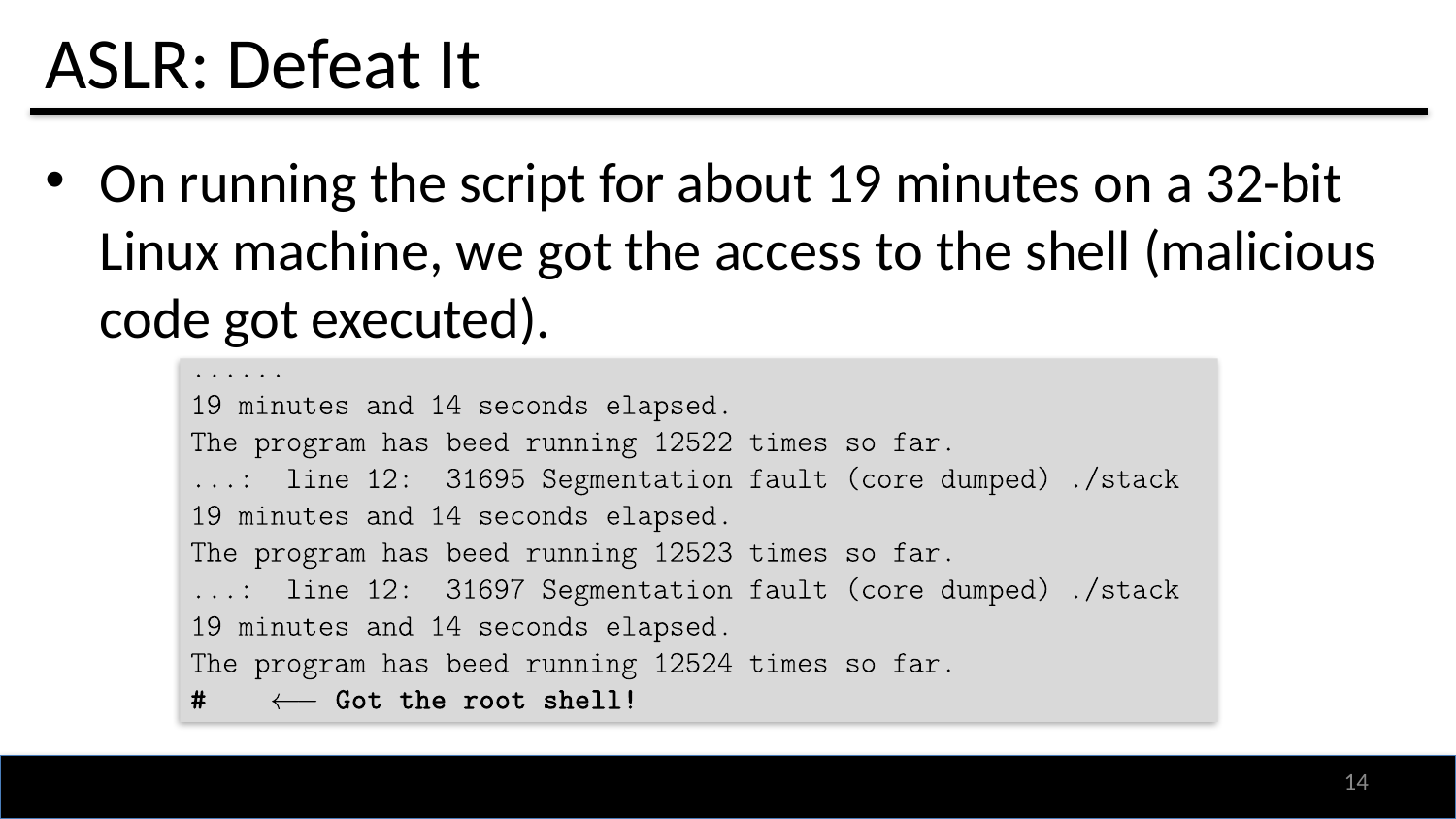

# ASLR: Defeat It
On running the script for about 19 minutes on a 32-bit Linux machine, we got the access to the shell (malicious code got executed).

14